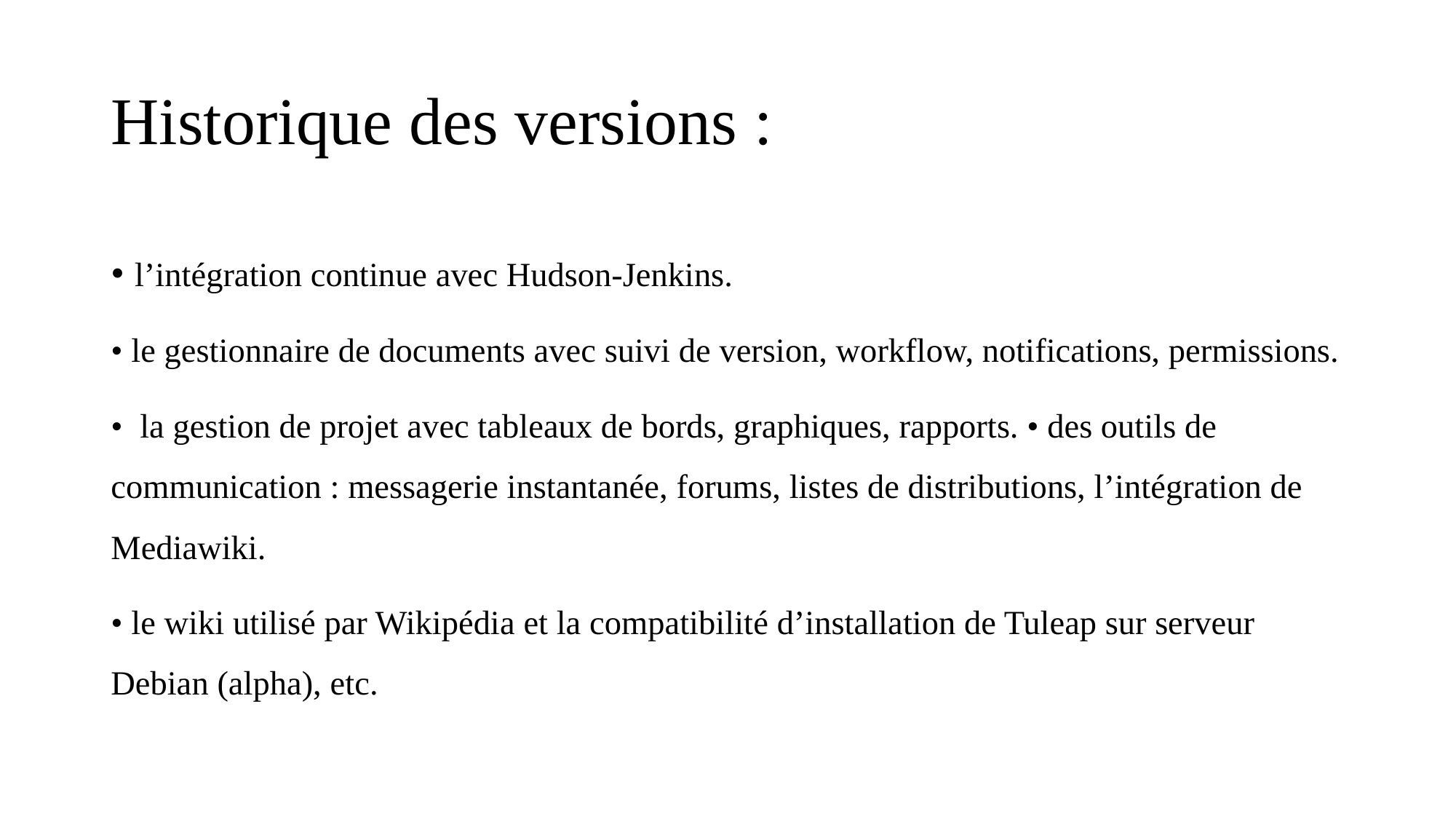

# Historique des versions :
• l’intégration continue avec Hudson-Jenkins.
• le gestionnaire de documents avec suivi de version, workflow, notifications, permissions.
•  la gestion de projet avec tableaux de bords, graphiques, rapports. • des outils de communication : messagerie instantanée, forums, listes de distributions, l’intégration de Mediawiki.
• le wiki utilisé par Wikipédia et la compatibilité d’installation de Tuleap sur serveur Debian (alpha), etc.